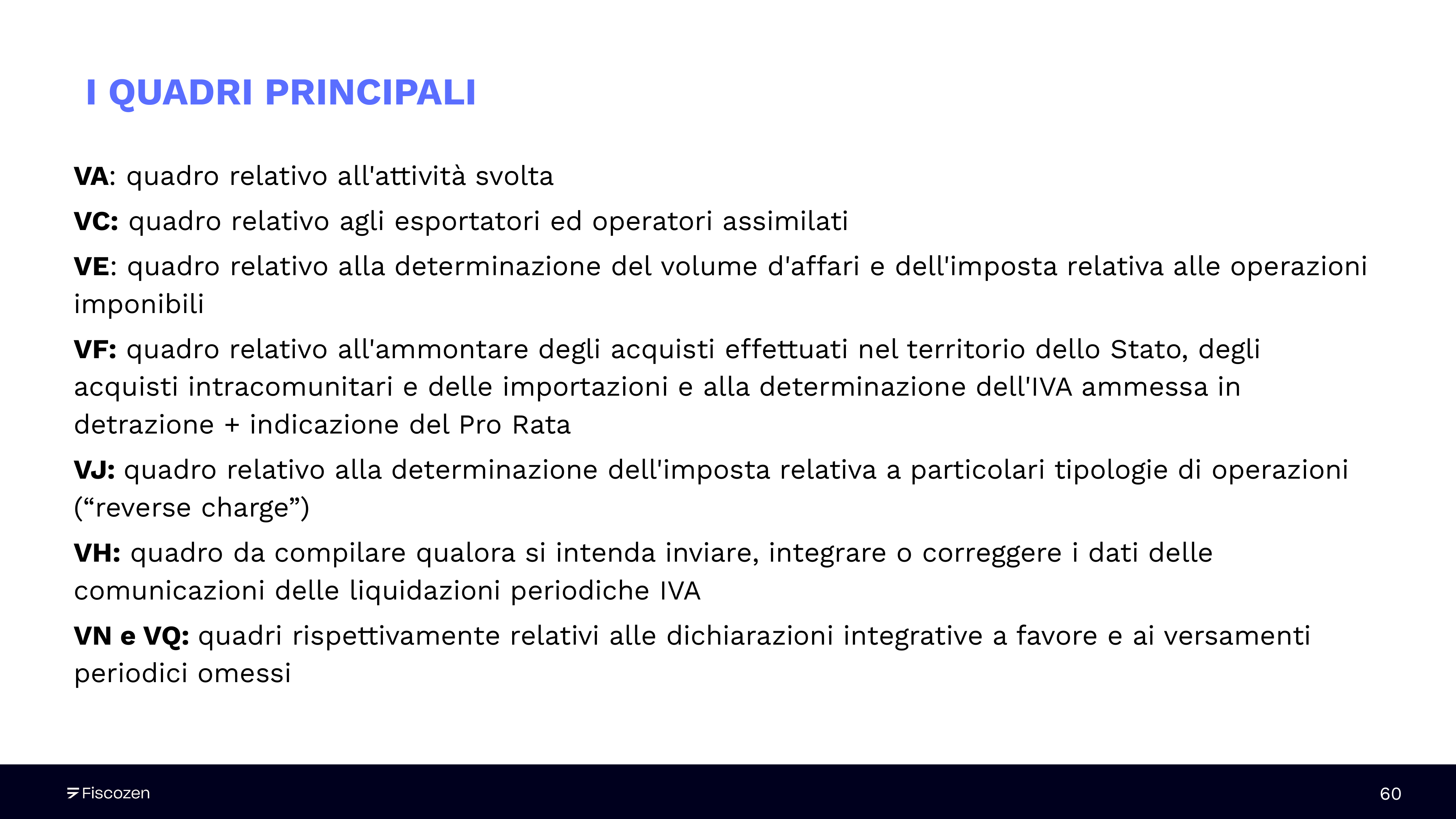

# I QUADRI PRINCIPALI

VA: quadro relativo all'attività svolta
VC: quadro relativo agli esportatori ed operatori assimilati
VE: quadro relativo alla determinazione del volume d'affari e dell'imposta relativa alle operazioni imponibili
VF: quadro relativo all'ammontare degli acquisti effettuati nel territorio dello Stato, degli acquisti intracomunitari e delle importazioni e alla determinazione dell'IVA ammessa in detrazione + indicazione del Pro Rata
VJ: quadro relativo alla determinazione dell'imposta relativa a particolari tipologie di operazioni (“reverse charge”)
VH: quadro da compilare qualora si intenda inviare, integrare o correggere i dati delle comunicazioni delle liquidazioni periodiche IVA
VN e VQ: quadri rispettivamente relativi alle dichiarazioni integrative a favore e ai versamenti periodici omessi

60